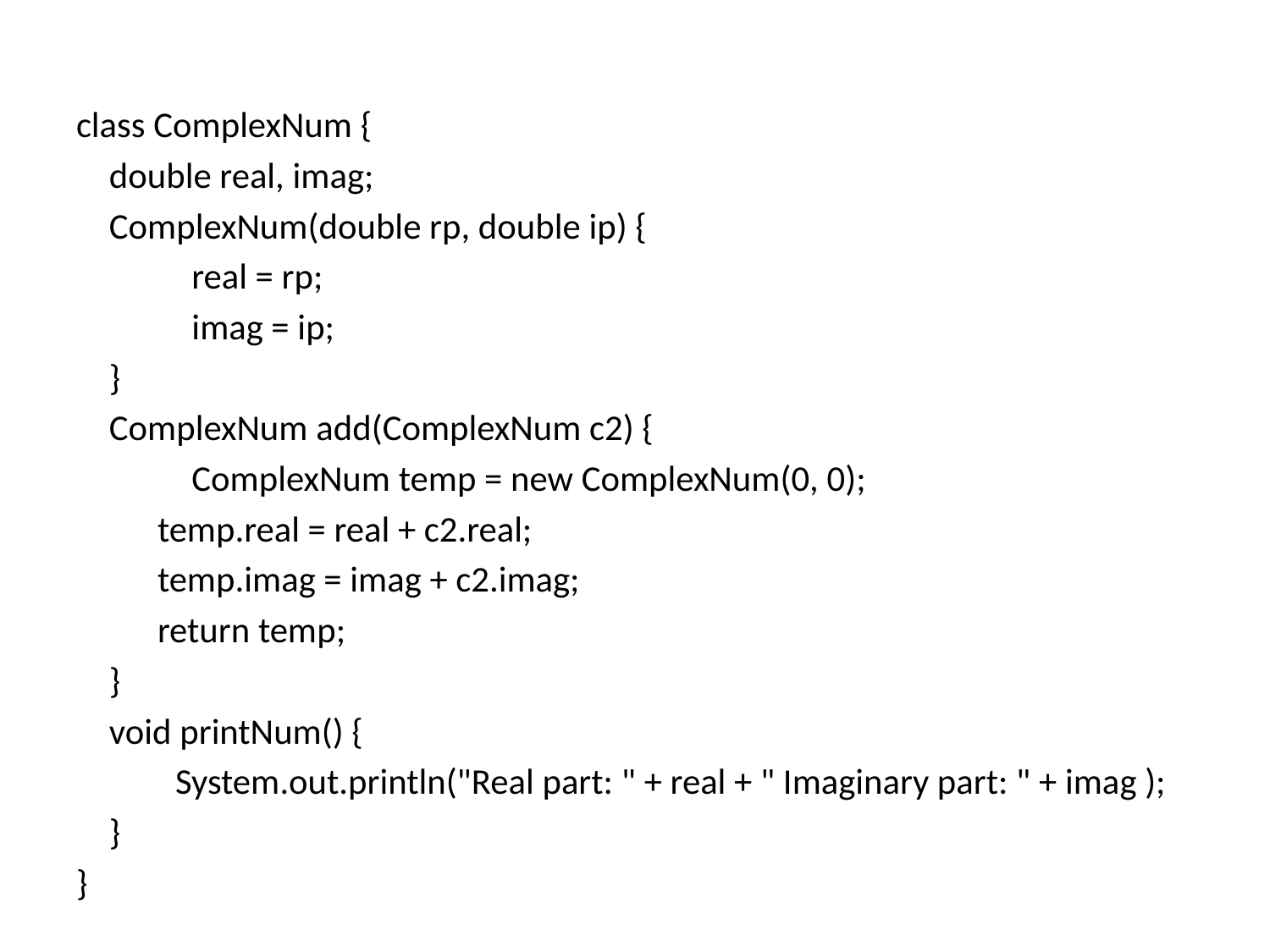

class ComplexNum {
    double real, imag;
    ComplexNum(double rp, double ip) {
              real = rp;
              imag = ip;
    }
    ComplexNum add(ComplexNum c2) {
              ComplexNum temp = new ComplexNum(0, 0);
	temp.real = real + c2.real;
	temp.imag = imag + c2.imag;
	return temp;
    }
    void printNum() {
            System.out.println("Real part: " + real + " Imaginary part: " + imag );
    }
}